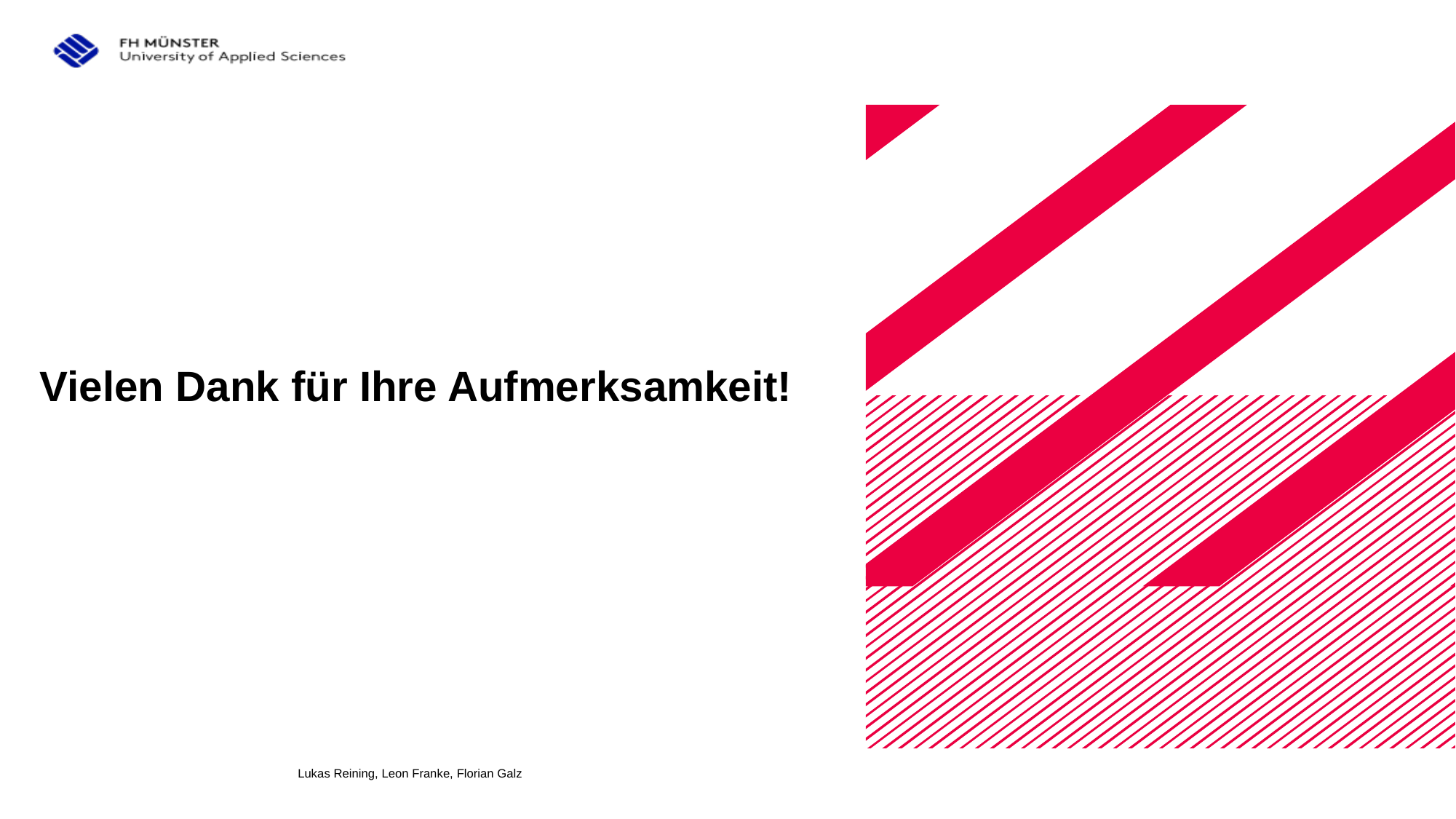

# Vielen Dank für Ihre Aufmerksamkeit!

Lukas Reining, Leon Franke, Florian Galz